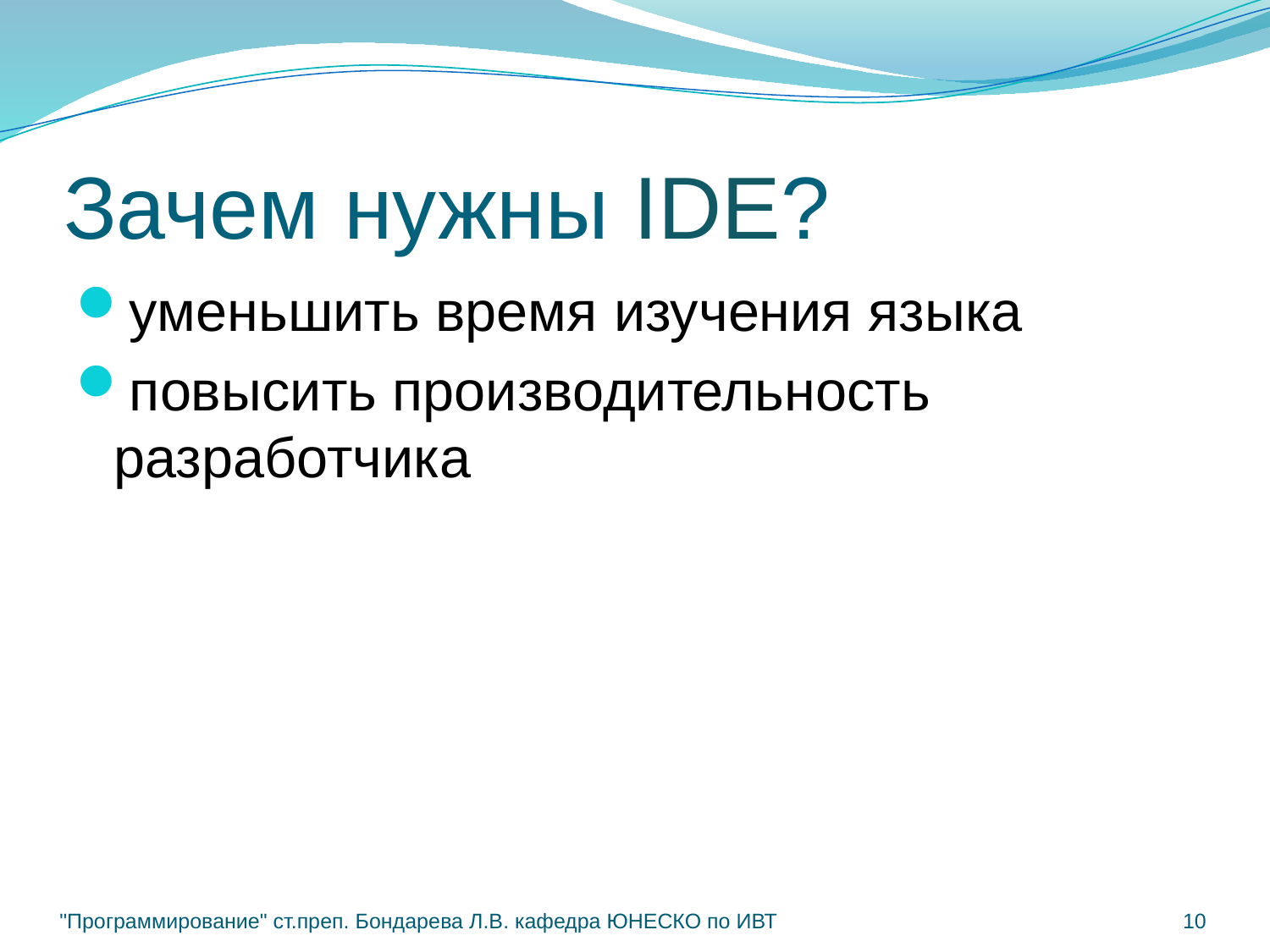

# Зачем нужны IDE?
уменьшить время изучения языка
повысить производительность разработчика
"Программирование" ст.преп. Бондарева Л.В. кафедра ЮНЕСКО по ИВТ
10